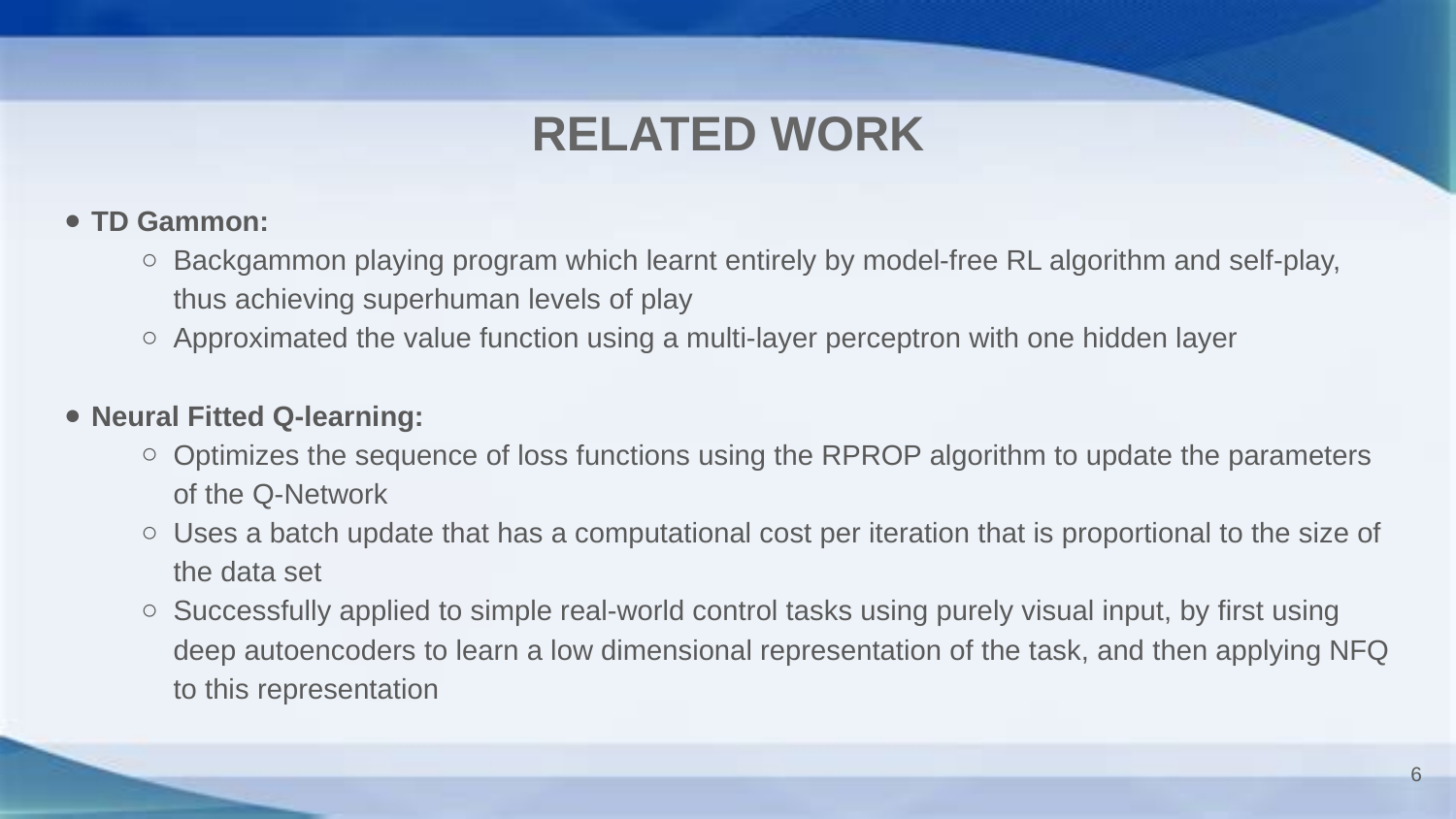

# RELATED WORK
TD Gammon:
Backgammon playing program which learnt entirely by model-free RL algorithm and self-play, thus achieving superhuman levels of play
Approximated the value function using a multi-layer perceptron with one hidden layer

Neural Fitted Q-learning:
Optimizes the sequence of loss functions using the RPROP algorithm to update the parameters of the Q-Network
Uses a batch update that has a computational cost per iteration that is proportional to the size of the data set
Successfully applied to simple real-world control tasks using purely visual input, by first using deep autoencoders to learn a low dimensional representation of the task, and then applying NFQ to this representation
6